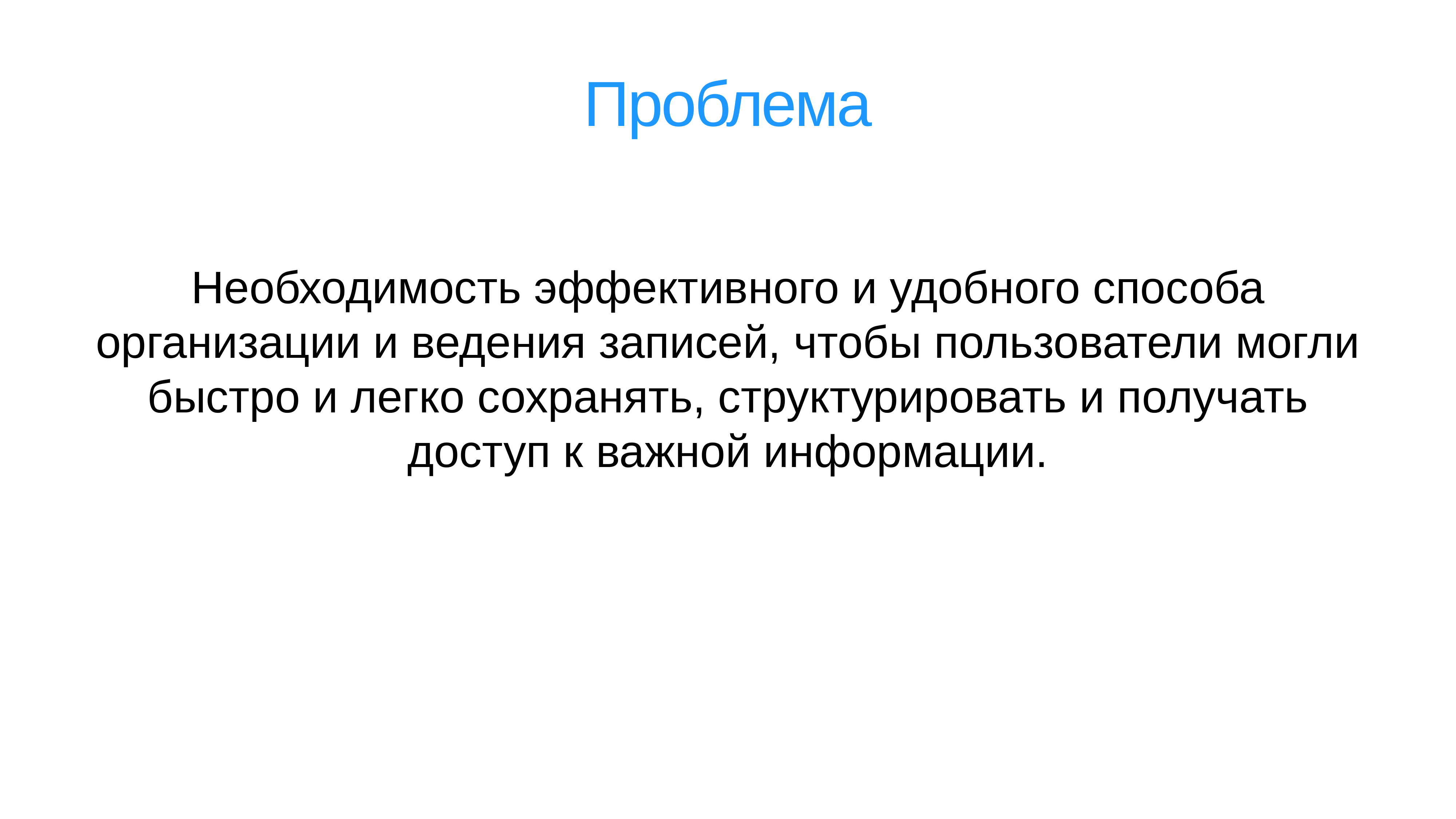

# Проблема
Необходимость эффективного и удобного способа организации и ведения записей, чтобы пользователи могли быстро и легко сохранять, структурировать и получать доступ к важной информации.